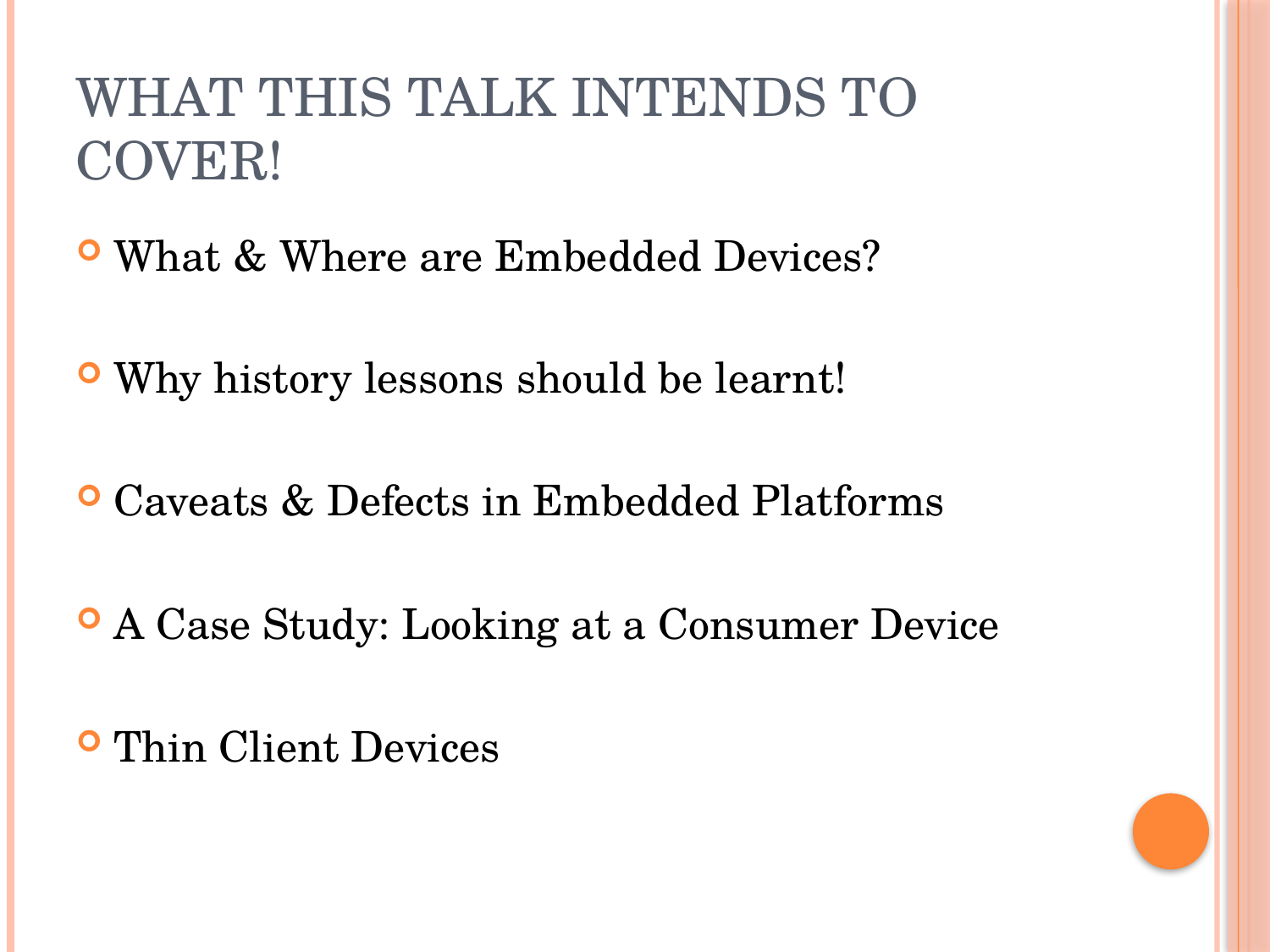

# What this talk intends to cover!
What & Where are Embedded Devices?

Why history lessons should be learnt!

Caveats & Defects in Embedded Platforms

A Case Study: Looking at a Consumer Device

Thin Client Devices